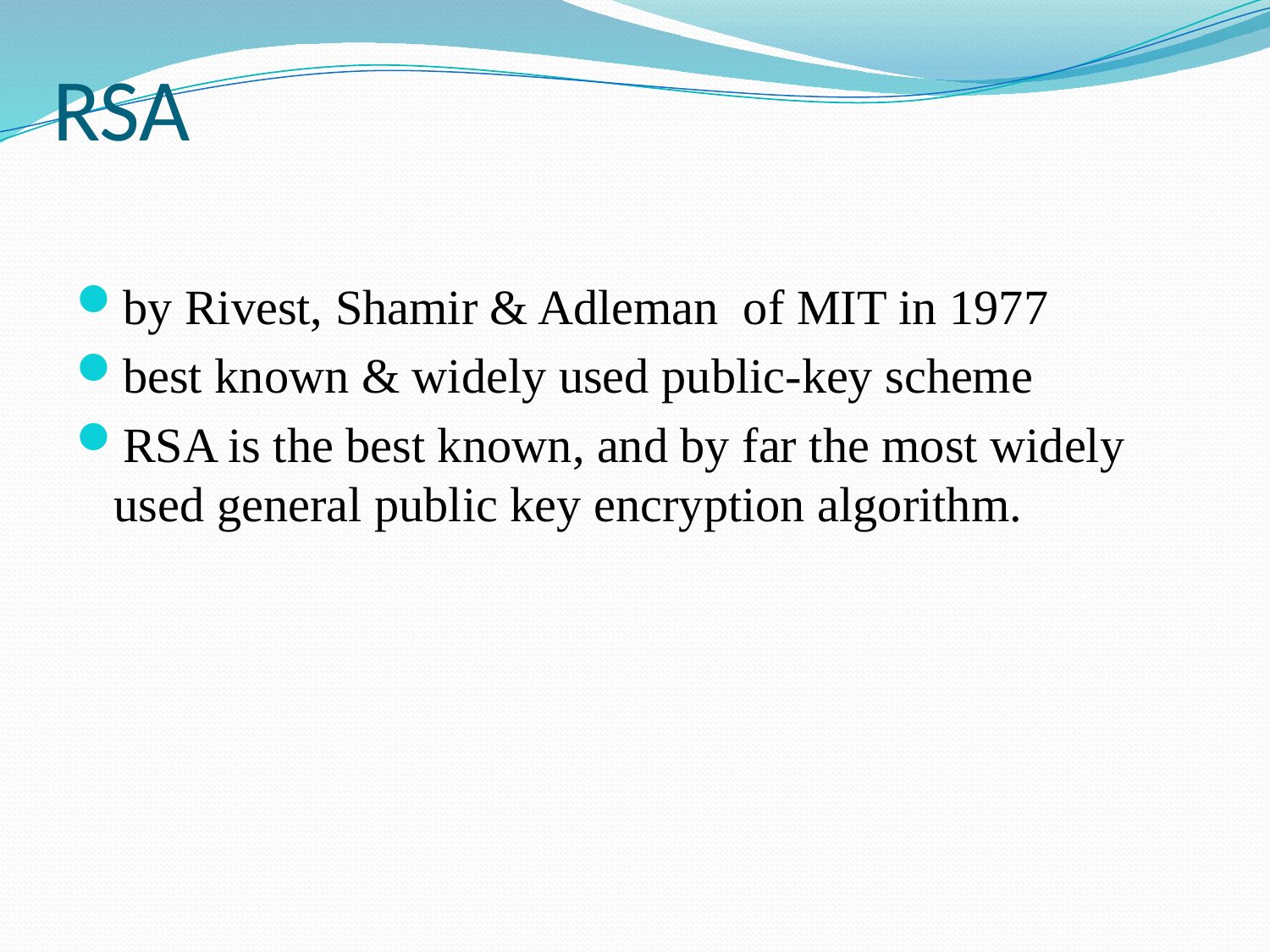

# RSA
by Rivest, Shamir & Adleman  of MIT in 1977
best known & widely used public-key scheme
RSA is the best known, and by far the most widely used general public key encryption algorithm.